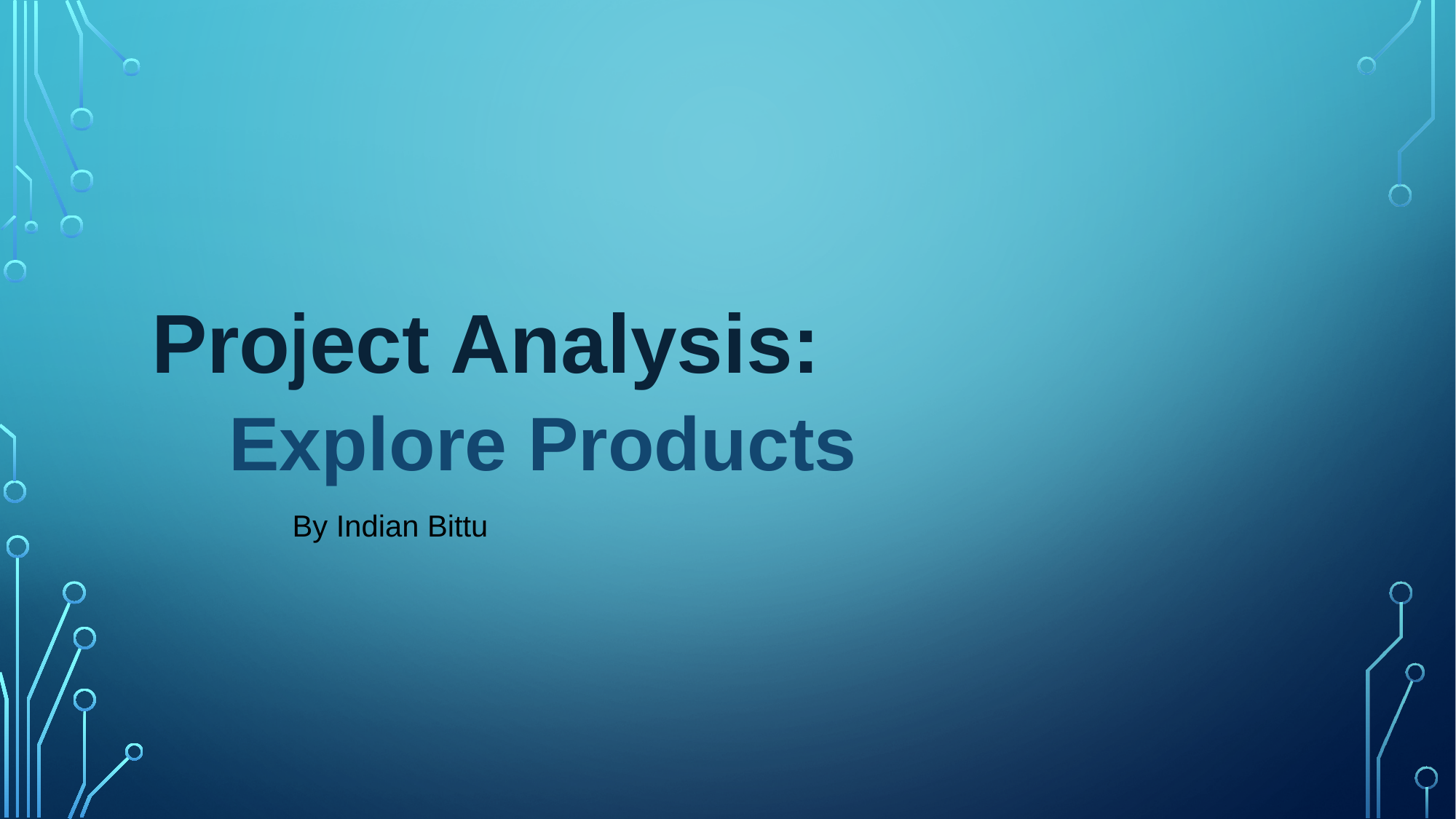

Project Analysis:
Explore Products
By Indian Bittu